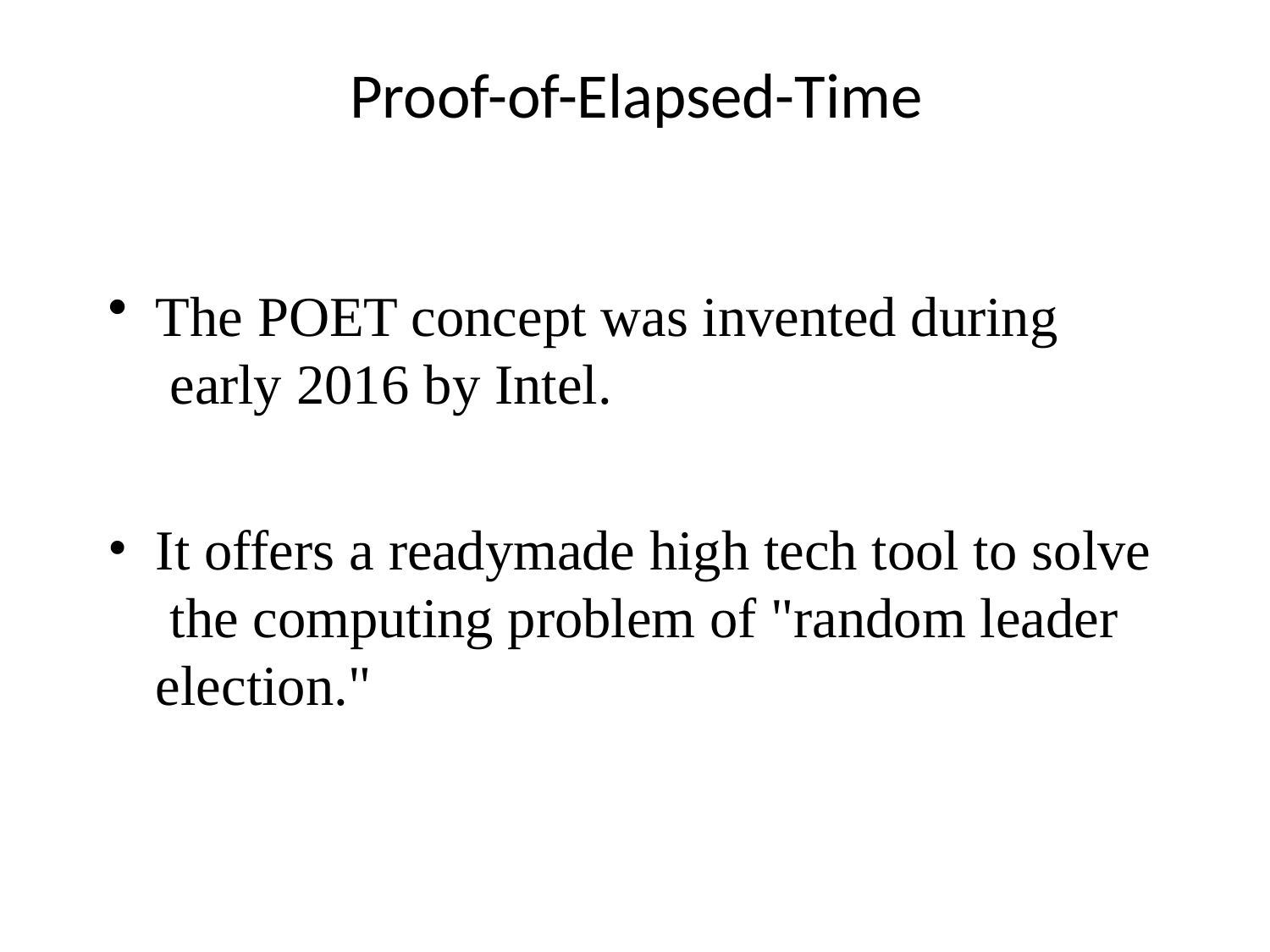

# Proof-of-Elapsed-Time
The POET concept was invented during  early 2016 by Intel.

It offers a readymade high tech tool to solve  the computing problem of "random leader  election."